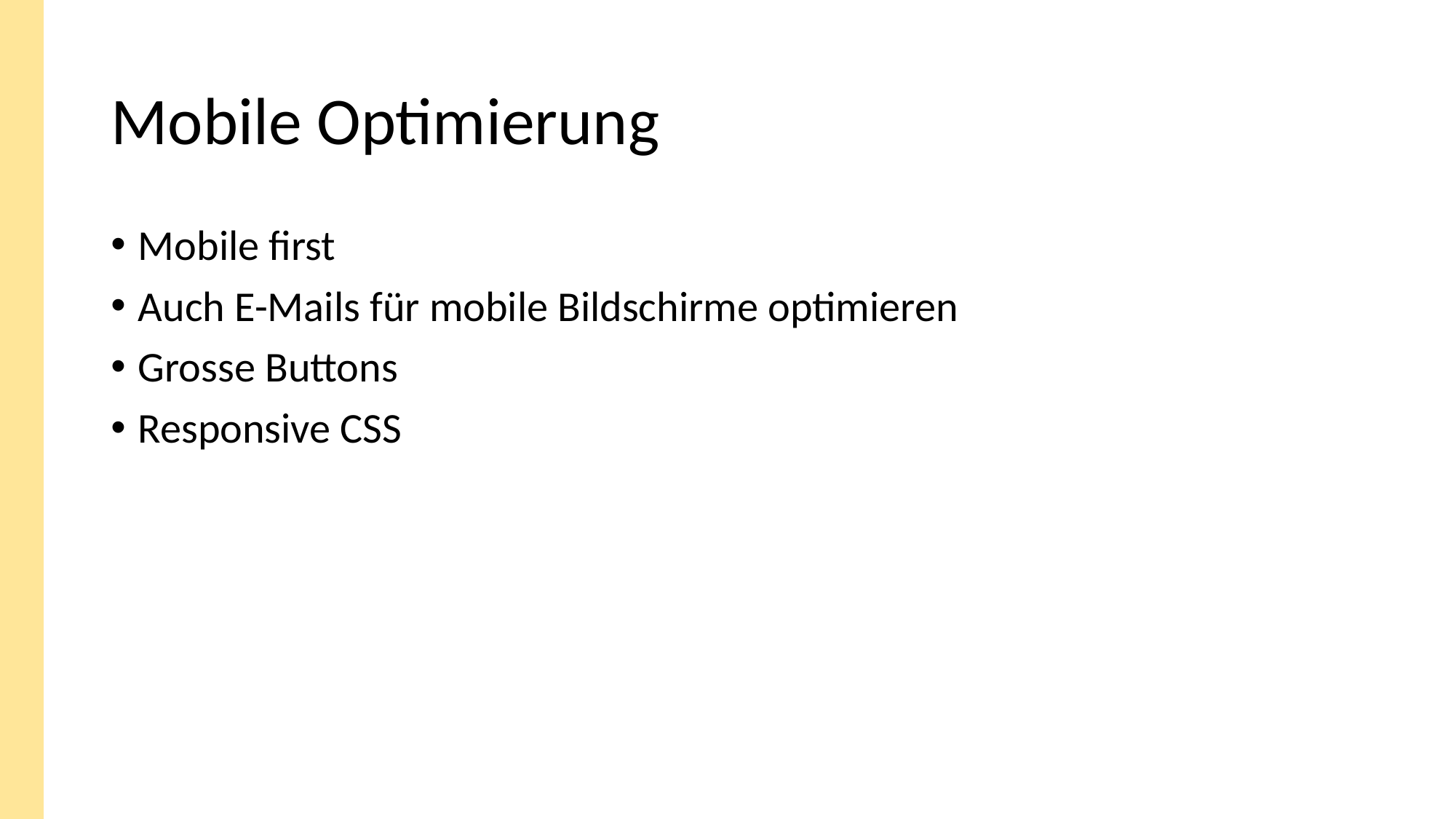

# Mobile Optimierung
Mobile first
Auch E-Mails für mobile Bildschirme optimieren
Grosse Buttons
Responsive CSS